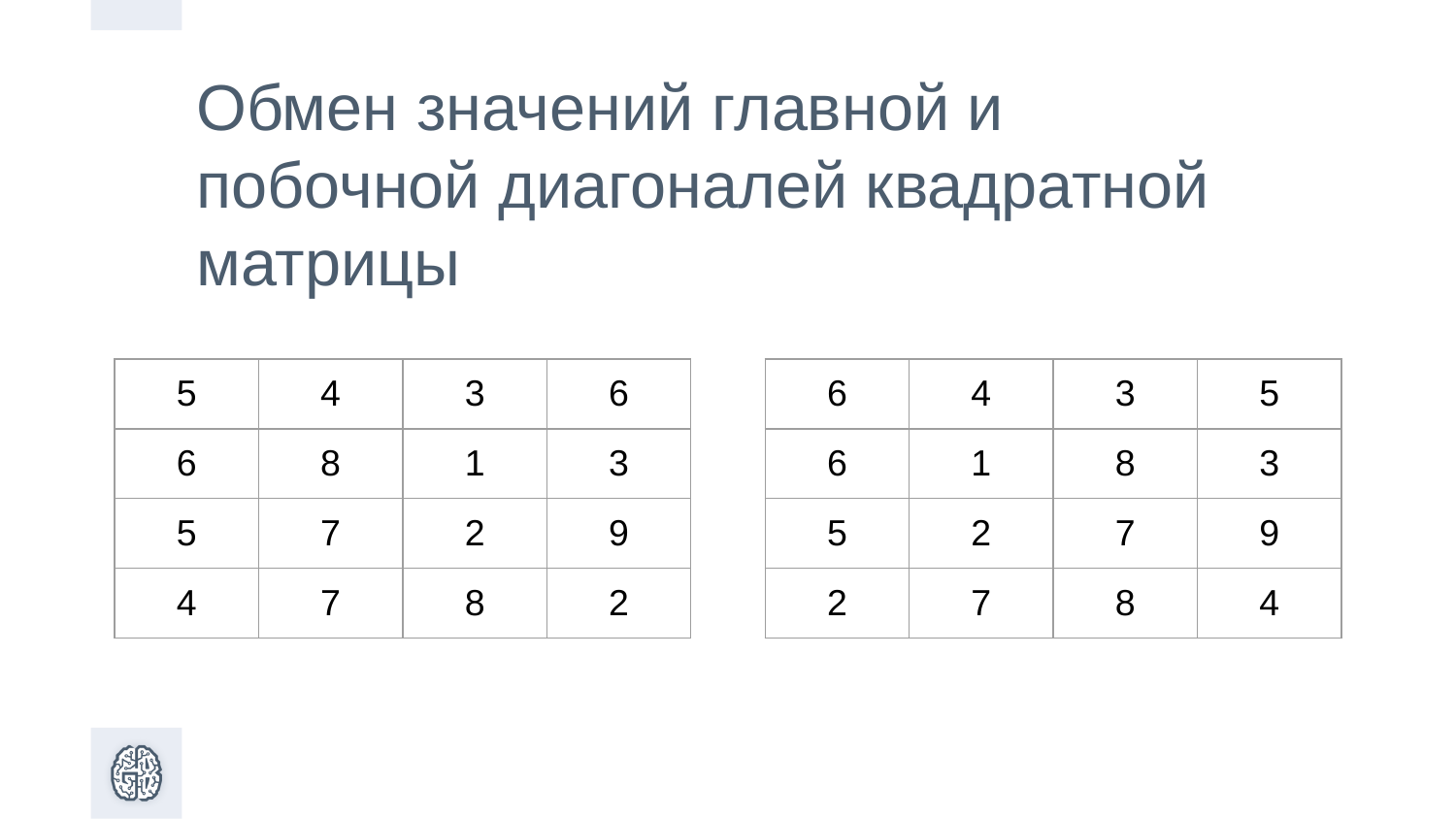

Обмен значений главной и побочной диагоналей квадратной матрицы
| 5 | 4 | 3 | 6 |
| --- | --- | --- | --- |
| 6 | 8 | 1 | 3 |
| 5 | 7 | 2 | 9 |
| 4 | 7 | 8 | 2 |
| 6 | 4 | 3 | 5 |
| --- | --- | --- | --- |
| 6 | 1 | 8 | 3 |
| 5 | 2 | 7 | 9 |
| 2 | 7 | 8 | 4 |